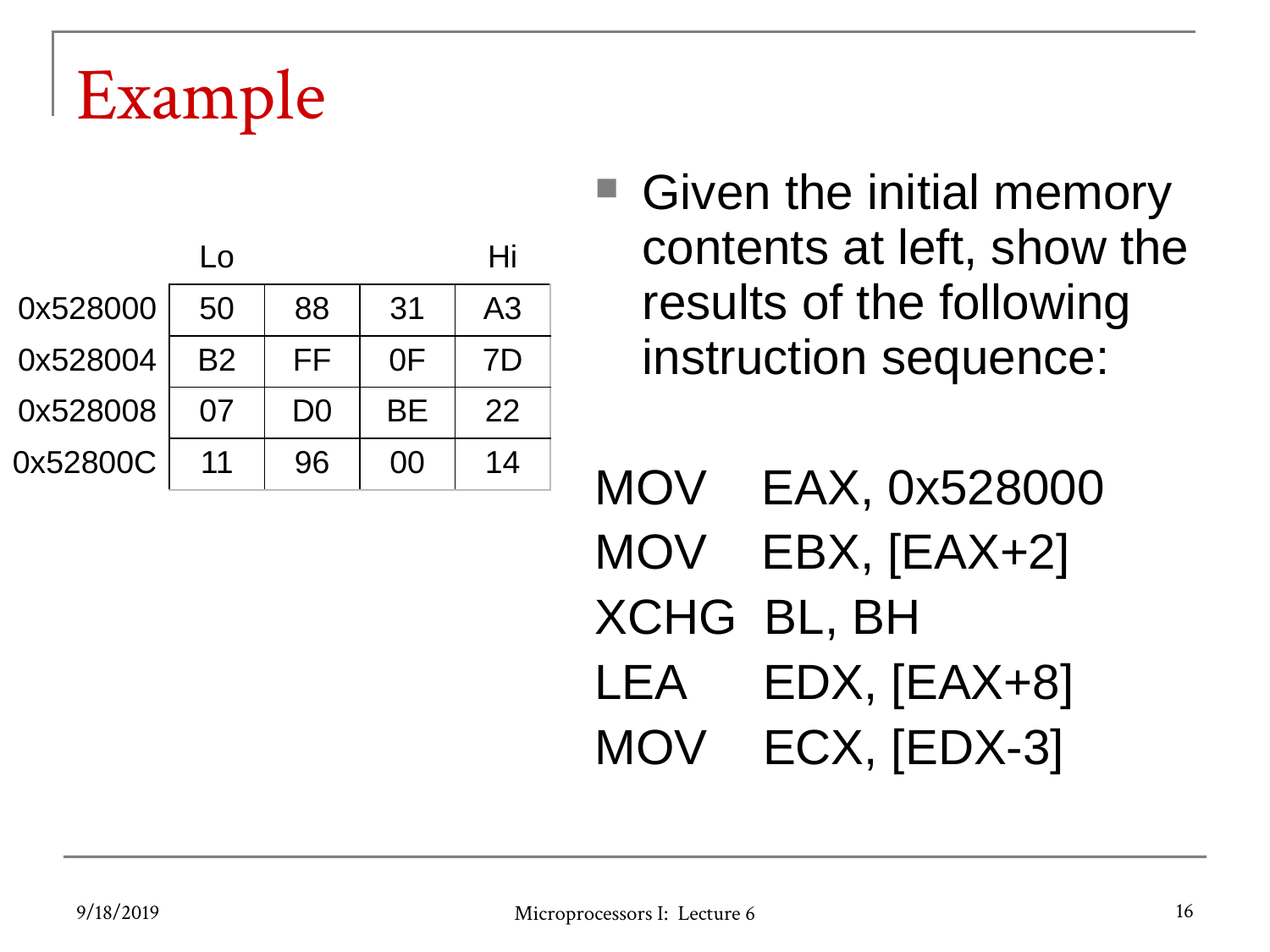

# Example
Given the initial memory contents at left, show the results of the following instruction sequence:

MOV    EAX, 0x528000
MOV    EBX, [EAX+2]
XCHG  BL, BH
LEA	   EDX, [EAX+8]
MOV	   ECX, [EDX-3]
|  | Lo |  |  | Hi |
| --- | --- | --- | --- | --- |
| 0x528000 | 50 | 88 | 31 | A3 |
| 0x528004 | B2 | FF | 0F | 7D |
| 0x528008 | 07 | D0 | BE | 22 |
| 0x52800C | 11 | 96 | 00 | 14 |
9/18/2019
16
Microprocessors I:  Lecture 6